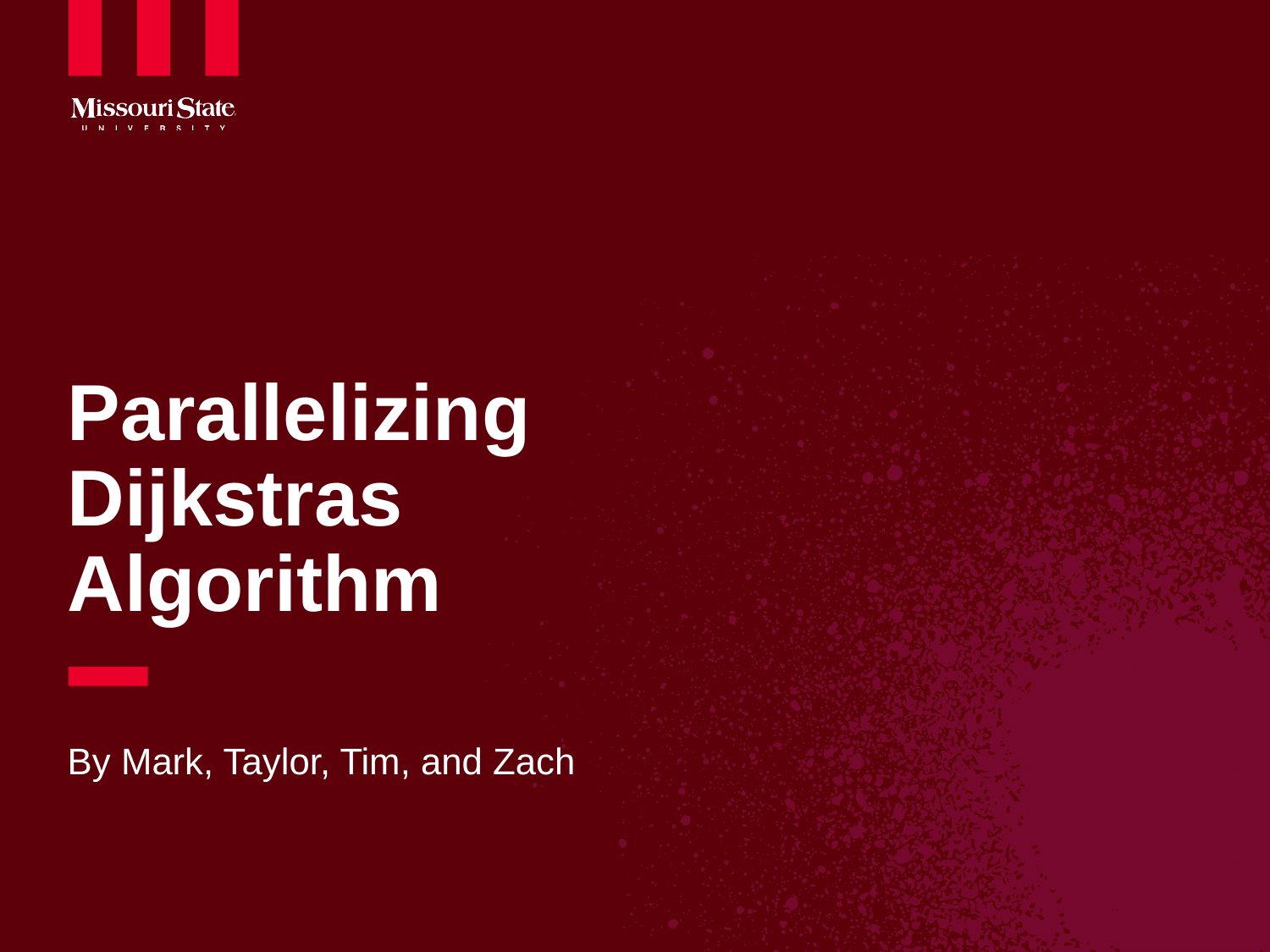

# Parallelizing Dijkstras Algorithm
By Mark, Taylor, Tim, and Zach